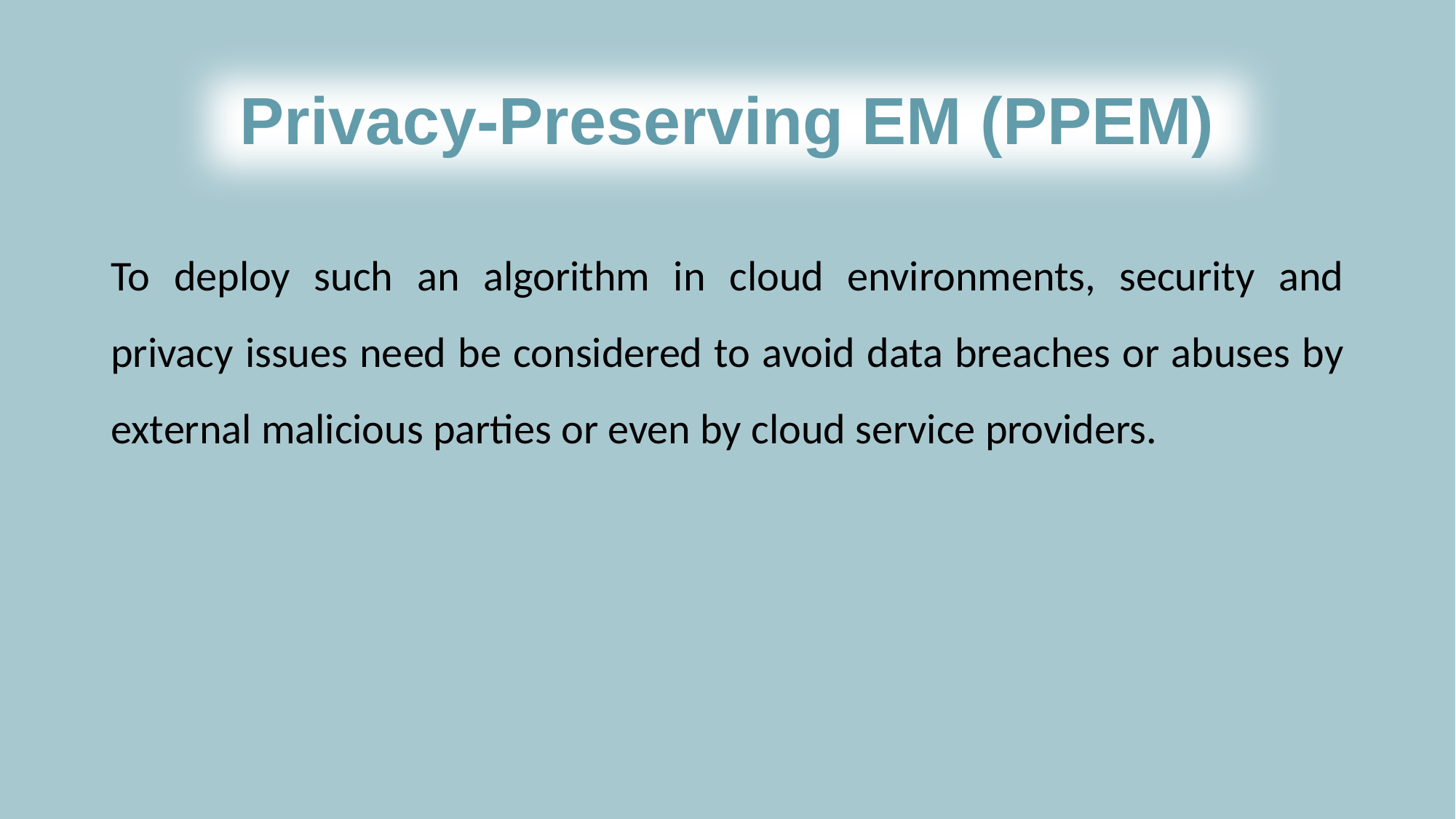

# Privacy-Preserving EM (PPEM)
To deploy such an algorithm in cloud environments, security and privacy issues need be considered to avoid data breaches or abuses by external malicious parties or even by cloud service providers.